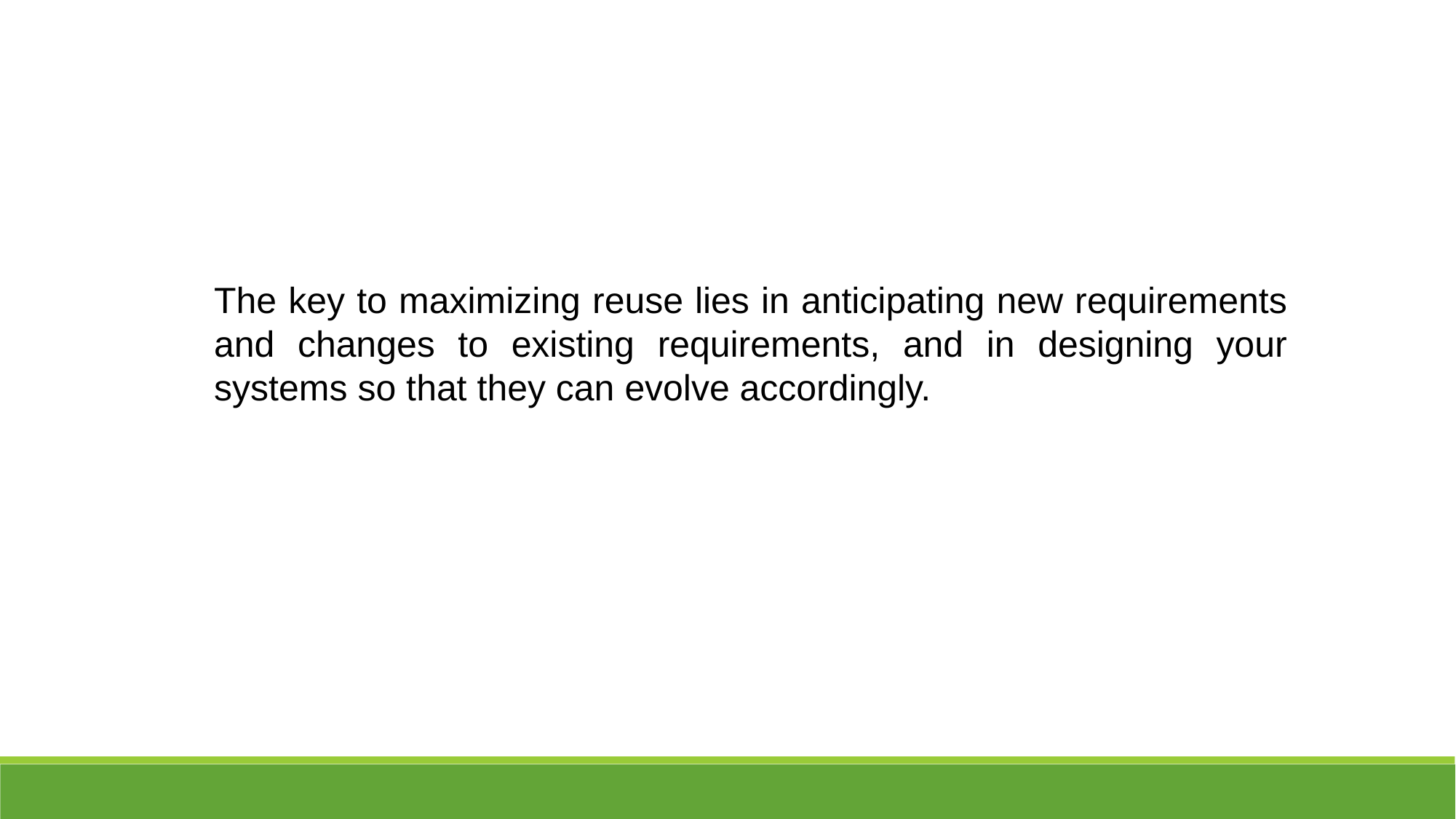

The key to maximizing reuse lies in anticipating new requirements and changes to existing requirements, and in designing your systems so that they can evolve accordingly.